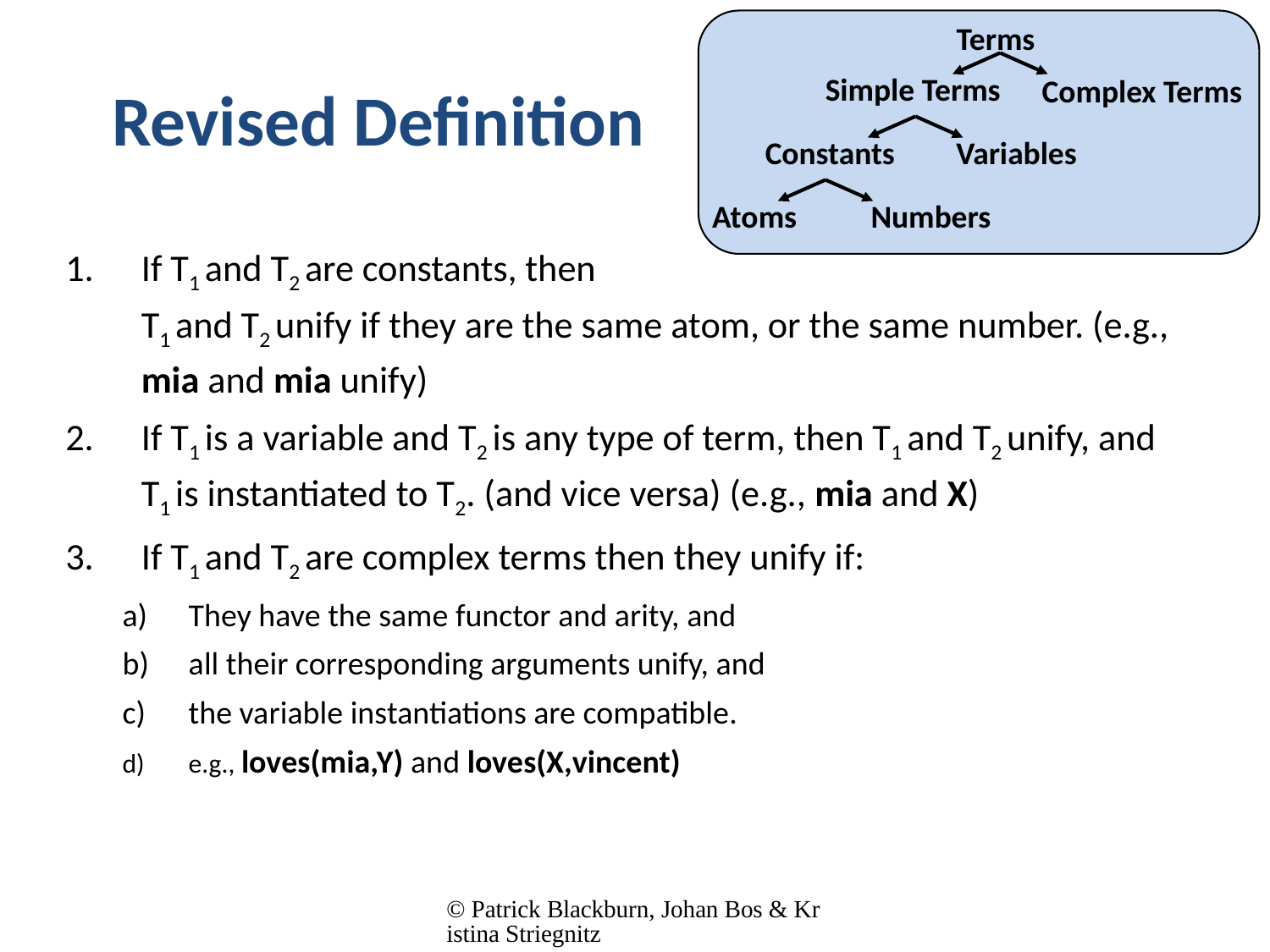

Terms

Simple Terms
Complex Terms

Constants
Variables

Atoms
Numbers
# Revised Definition
If T1 and T2 are constants, then
T1 and T2 unify if they are the same atom, or the same number. (e.g., mia and mia unify)
If T1 is a variable and T2 is any type of term, then T1 and T2 unify, and T1 is instantiated to T2. (and vice versa) (e.g., mia and X)
If T1 and T2 are complex terms then they unify if:
They have the same functor and arity, and
all their corresponding arguments unify, and
the variable instantiations are compatible.
e.g., loves(mia,Y) and loves(X,vincent)
© Patrick Blackburn, Johan Bos & Kristina Striegnitz